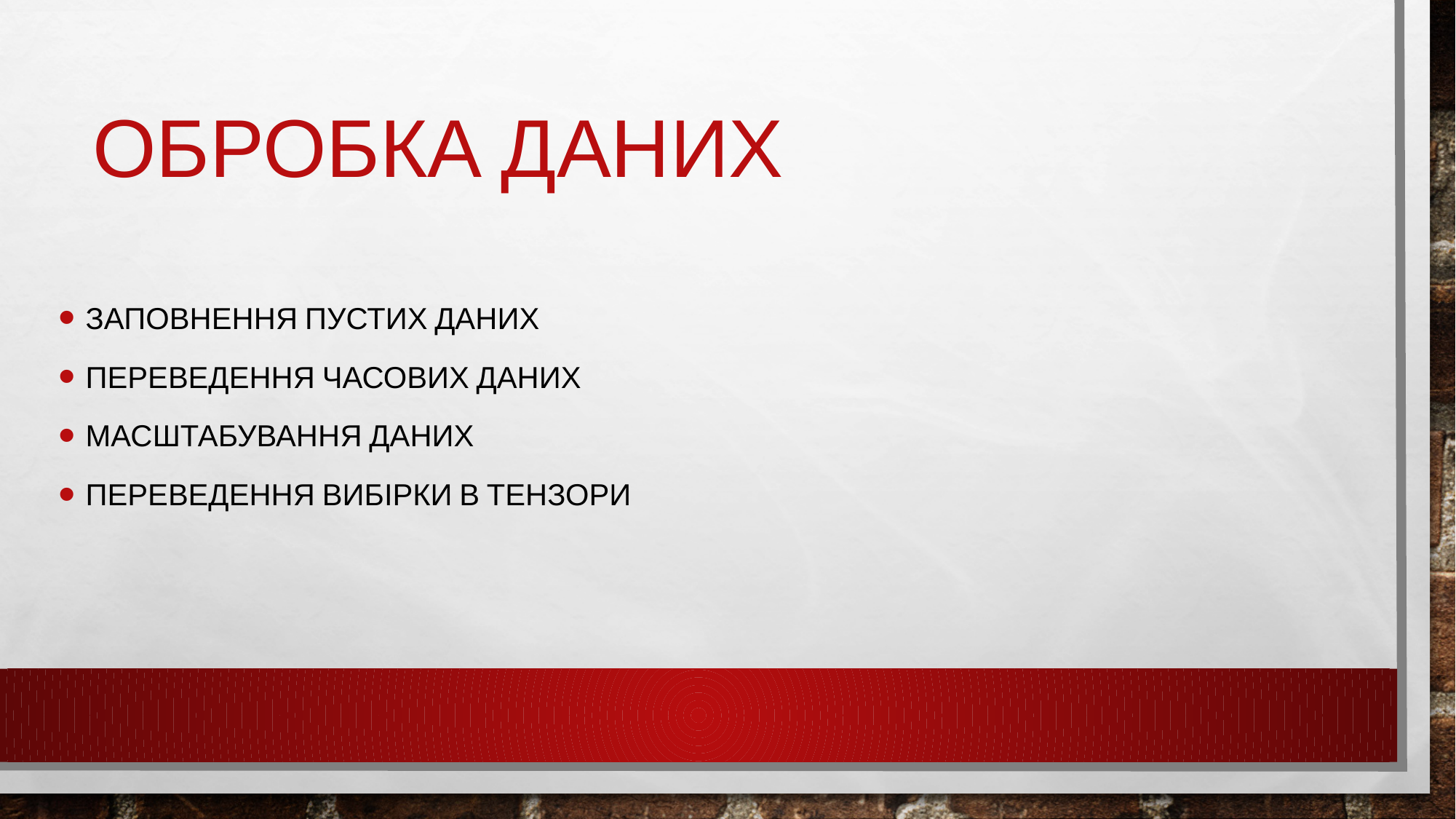

# Обробка даних
Заповнення пустих даних
Переведення часових даних
Масштабування даних
Переведення вибірки в тензори